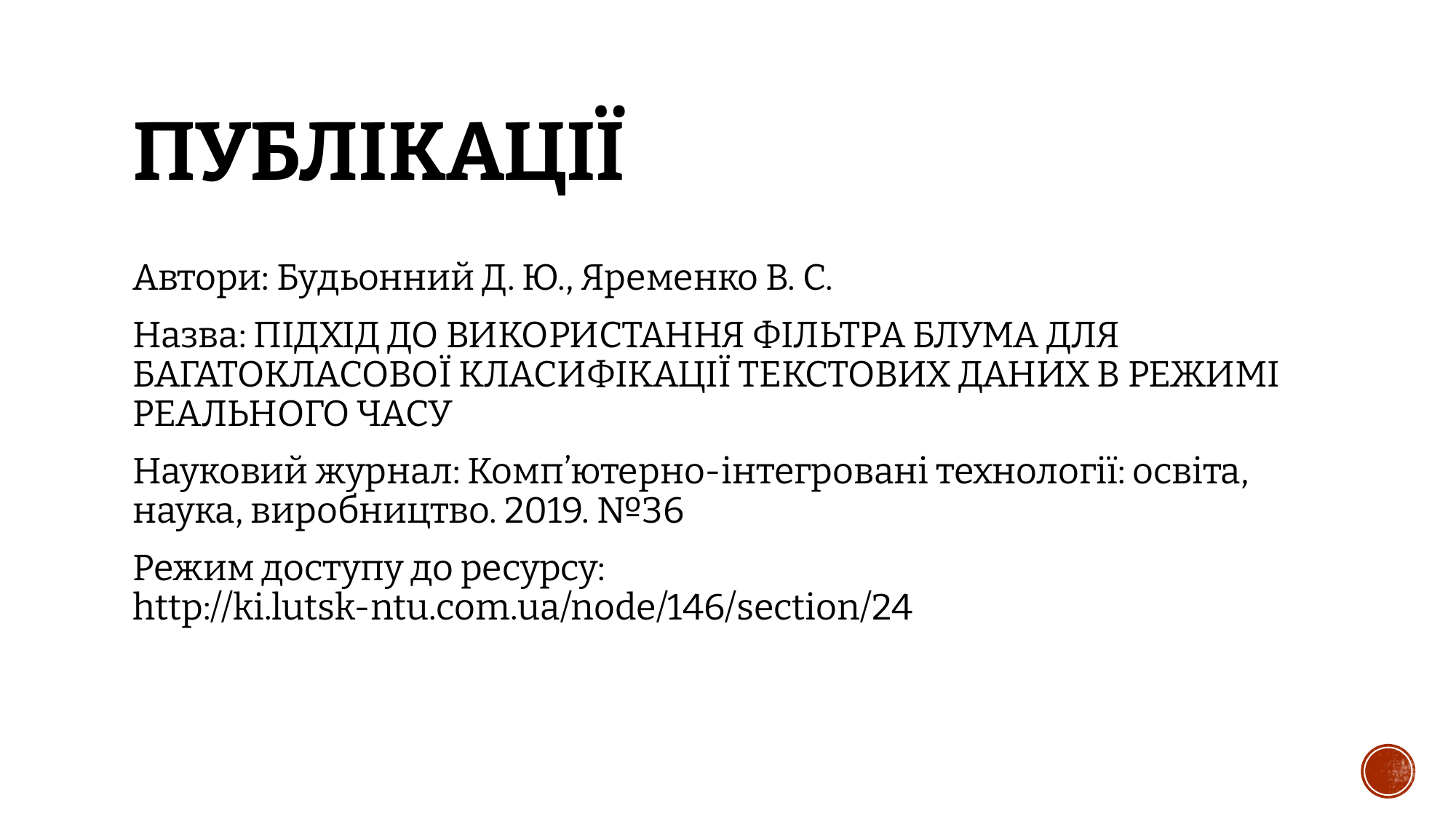

# Публікації
Автори: Будьонний Д. Ю., Яременко В. С.
Назва: ПІДХІД ДО ВИКОРИСТАННЯ ФІЛЬТРА БЛУМА ДЛЯ БАГАТОКЛАСОВОЇ КЛАСИФІКАЦІЇ ТЕКСТОВИХ ДАНИХ В РЕЖИМІ РЕАЛЬНОГО ЧАСУ
Науковий журнал: Комп’ютерно-інтегровані технології: освіта, наука, виробництво. 2019. №36
Режим доступу до ресурсу: http://ki.lutsk-ntu.com.ua/node/146/section/24